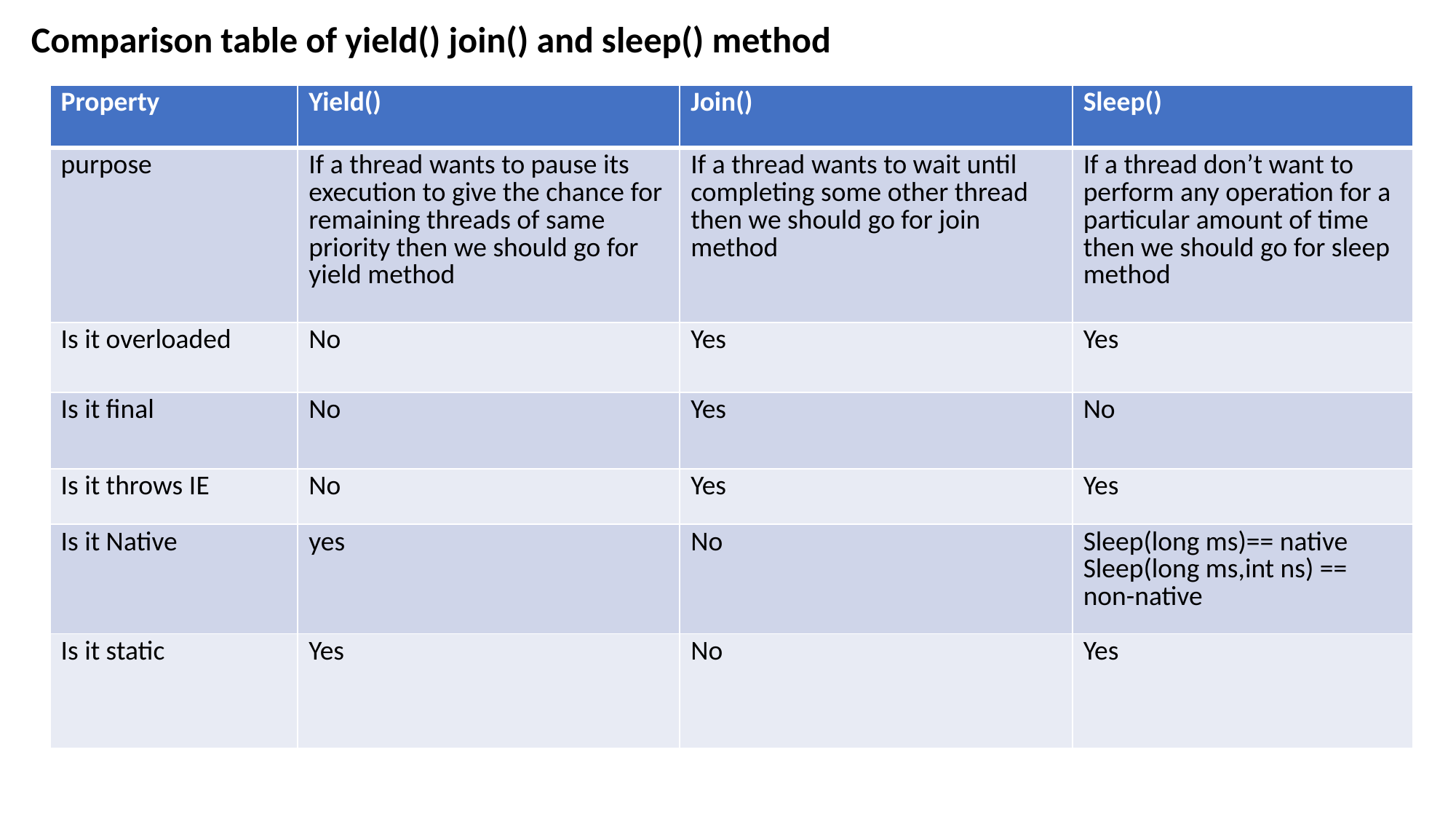

Comparison table of yield() join() and sleep() method

| Property | Yield() | Join() | Sleep() |
| --- | --- | --- | --- |
| purpose | If a thread wants to pause its execution to give the chance for remaining threads of same priority then we should go for yield method | If a thread wants to wait until completing some other thread then we should go for join method | If a thread don’t want to perform any operation for a particular amount of time then we should go for sleep method |
| Is it overloaded | No | Yes | Yes |
| Is it final | No | Yes | No |
| Is it throws IE | No | Yes | Yes |
| Is it Native | yes | No | Sleep(long ms)== native Sleep(long ms,int ns) == non-native |
| Is it static | Yes | No | Yes |